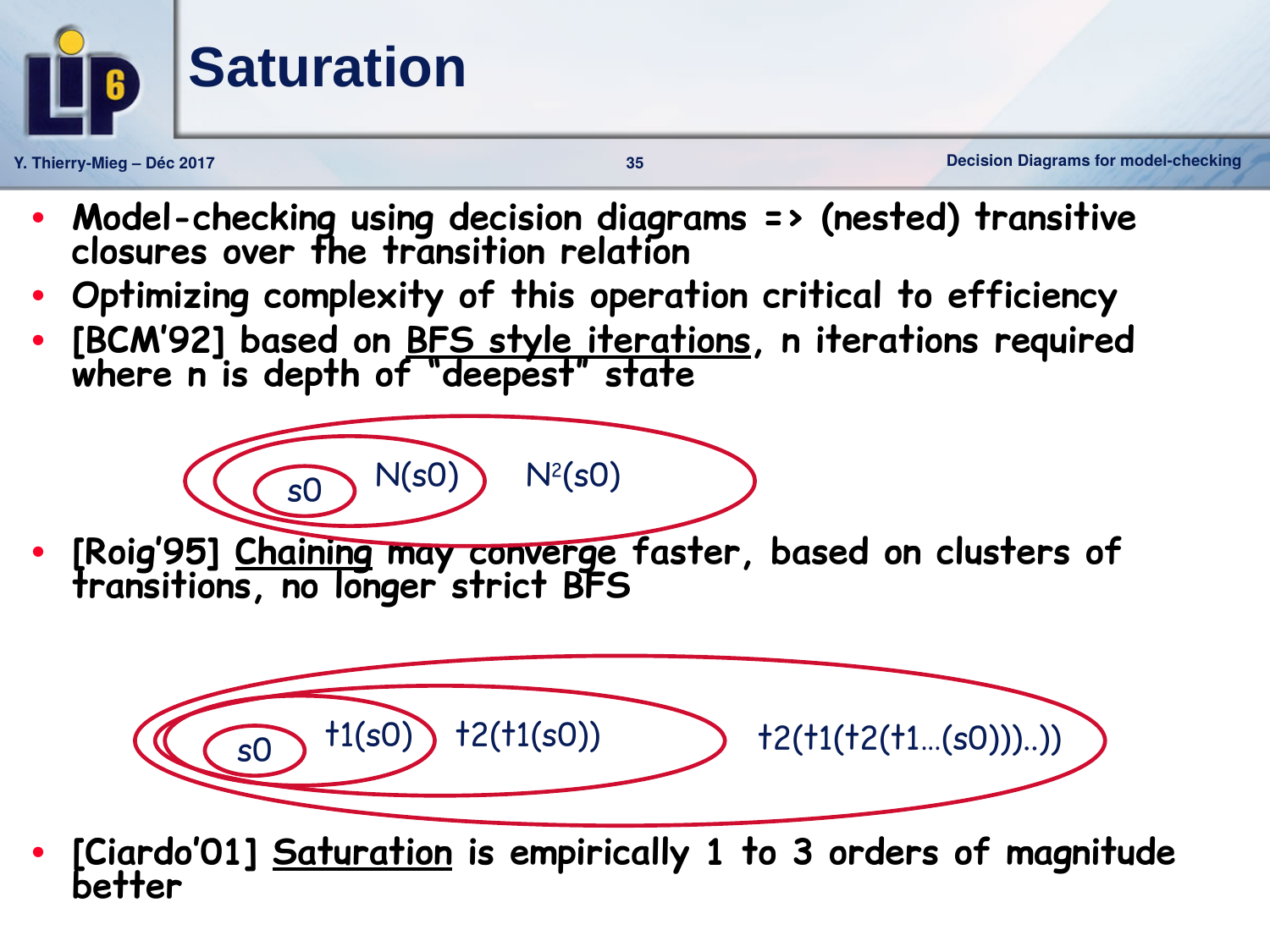

# Saturation
Model-checking using decision diagrams => (nested) transitive closures over the transition relation
Optimizing complexity of this operation critical to efficiency
[BCM’92] based on BFS style iterations, n iterations required where n is depth of “deepest” state

[Roig’95] Chaining may converge faster, based on clusters of transitions, no longer strict BFS

[Ciardo’01] Saturation is empirically 1 to 3 orders of magnitude better

N(s0)
N2(s0)
s0

t1(s0)
t2(t1(s0))
t2(t1(t2(t1…(s0)))..))
s0